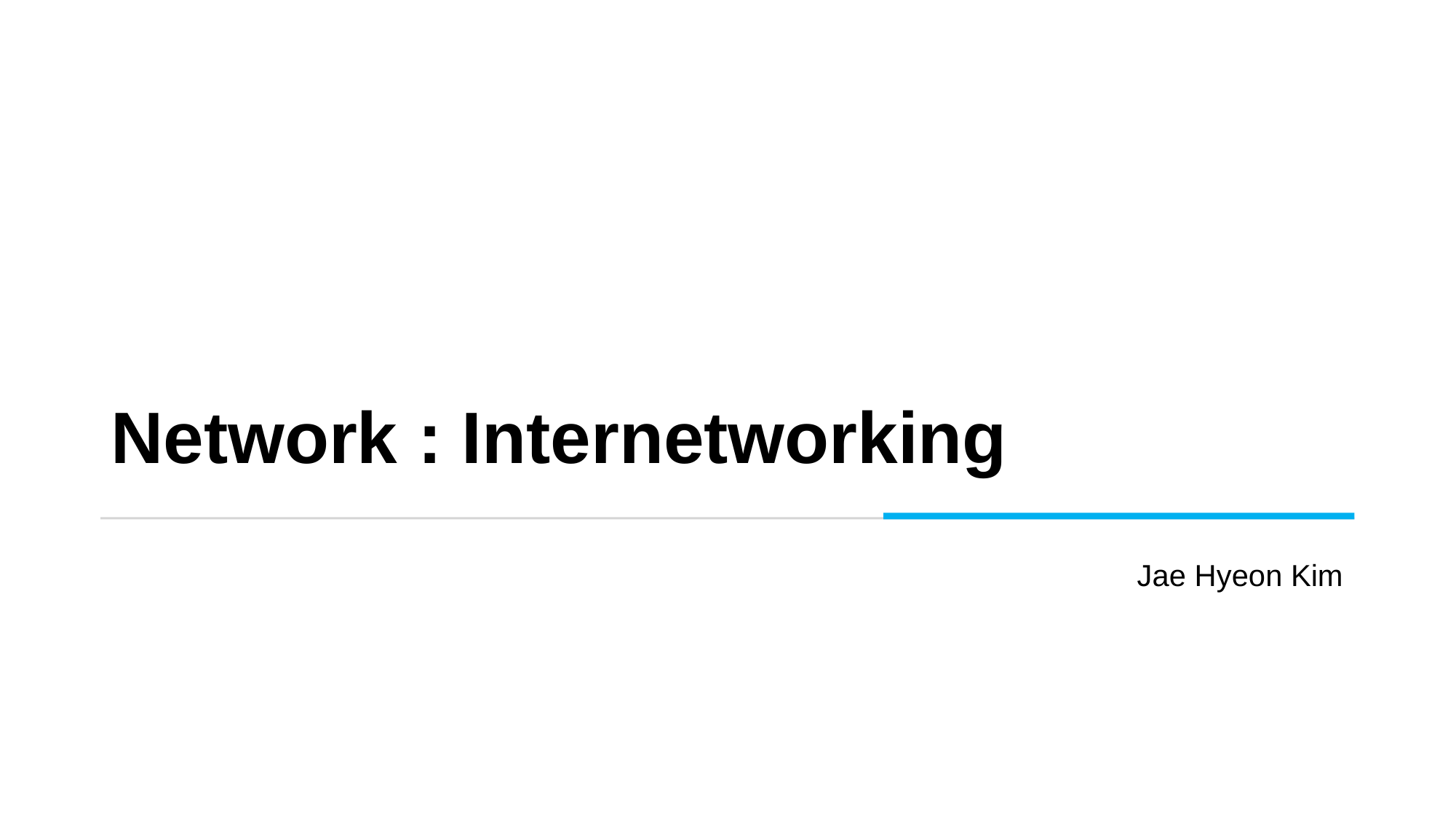

# Network : Internetworking

Jae Hyeon Kim